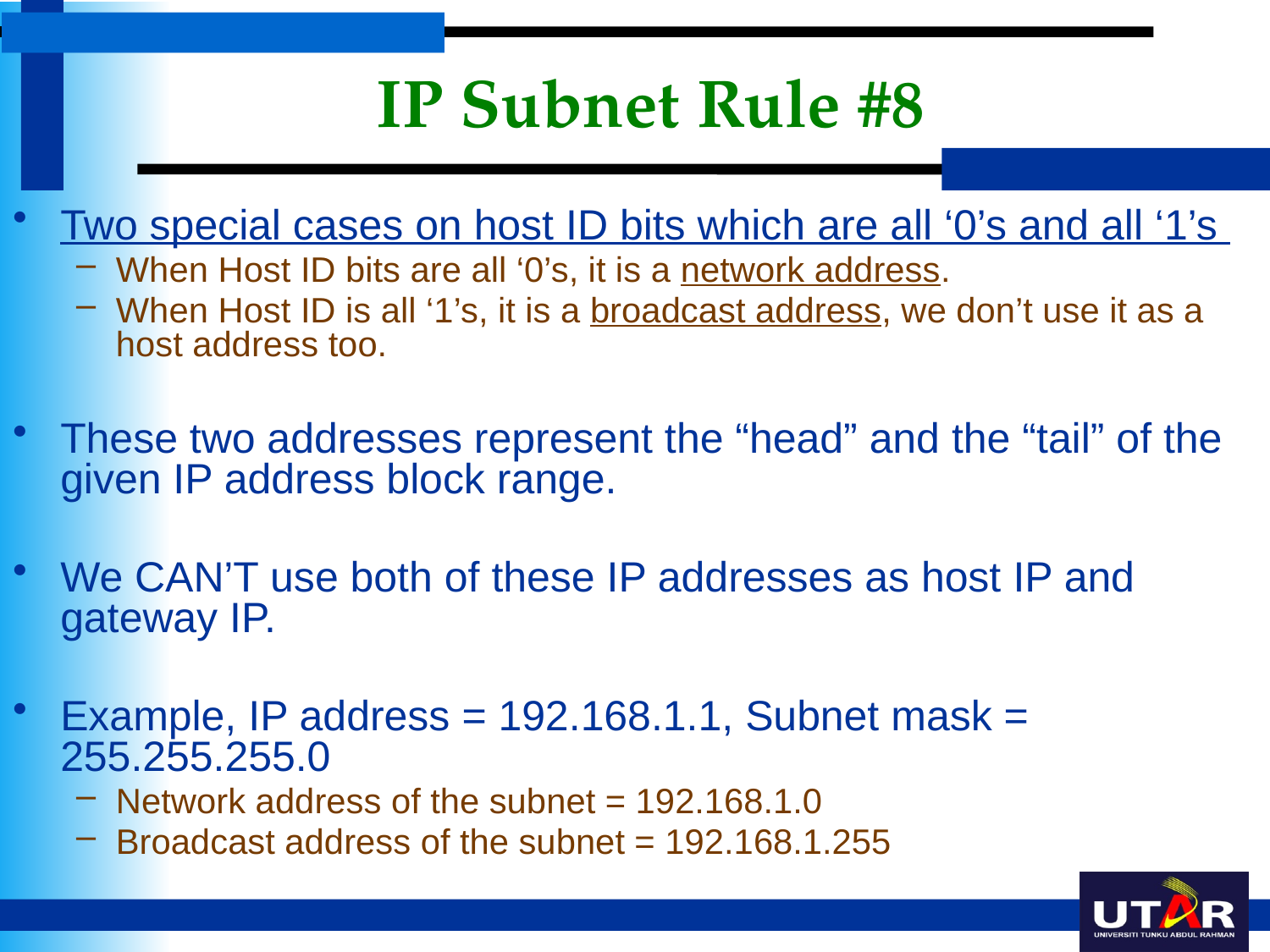

# IP Subnet Rule #8
Two special cases on host ID bits which are all ‘0’s and all ‘1’s
When Host ID bits are all ‘0’s, it is a network address.
When Host ID is all ‘1’s, it is a broadcast address, we don’t use it as a host address too.

These two addresses represent the “head” and the “tail” of the given IP address block range.

We CAN’T use both of these IP addresses as host IP and gateway IP.

Example, IP address = 192.168.1.1, Subnet mask = 255.255.255.0
Network address of the subnet = 192.168.1.0
Broadcast address of the subnet = 192.168.1.255